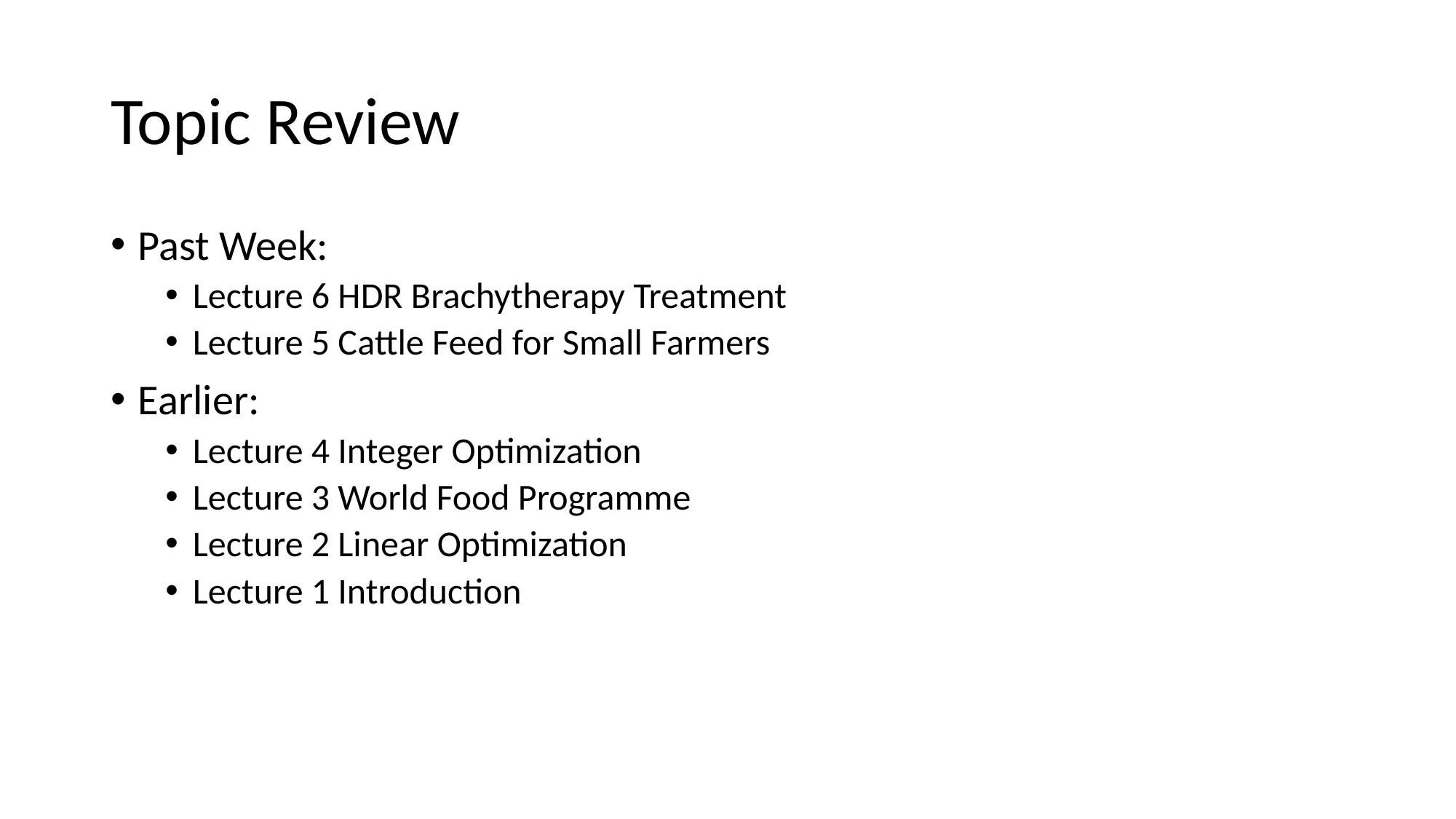

# Topic Review
Past Week:
Lecture 6 HDR Brachytherapy Treatment
Lecture 5 Cattle Feed for Small Farmers
Earlier:
Lecture 4 Integer Optimization
Lecture 3 World Food Programme
Lecture 2 Linear Optimization
Lecture 1 Introduction